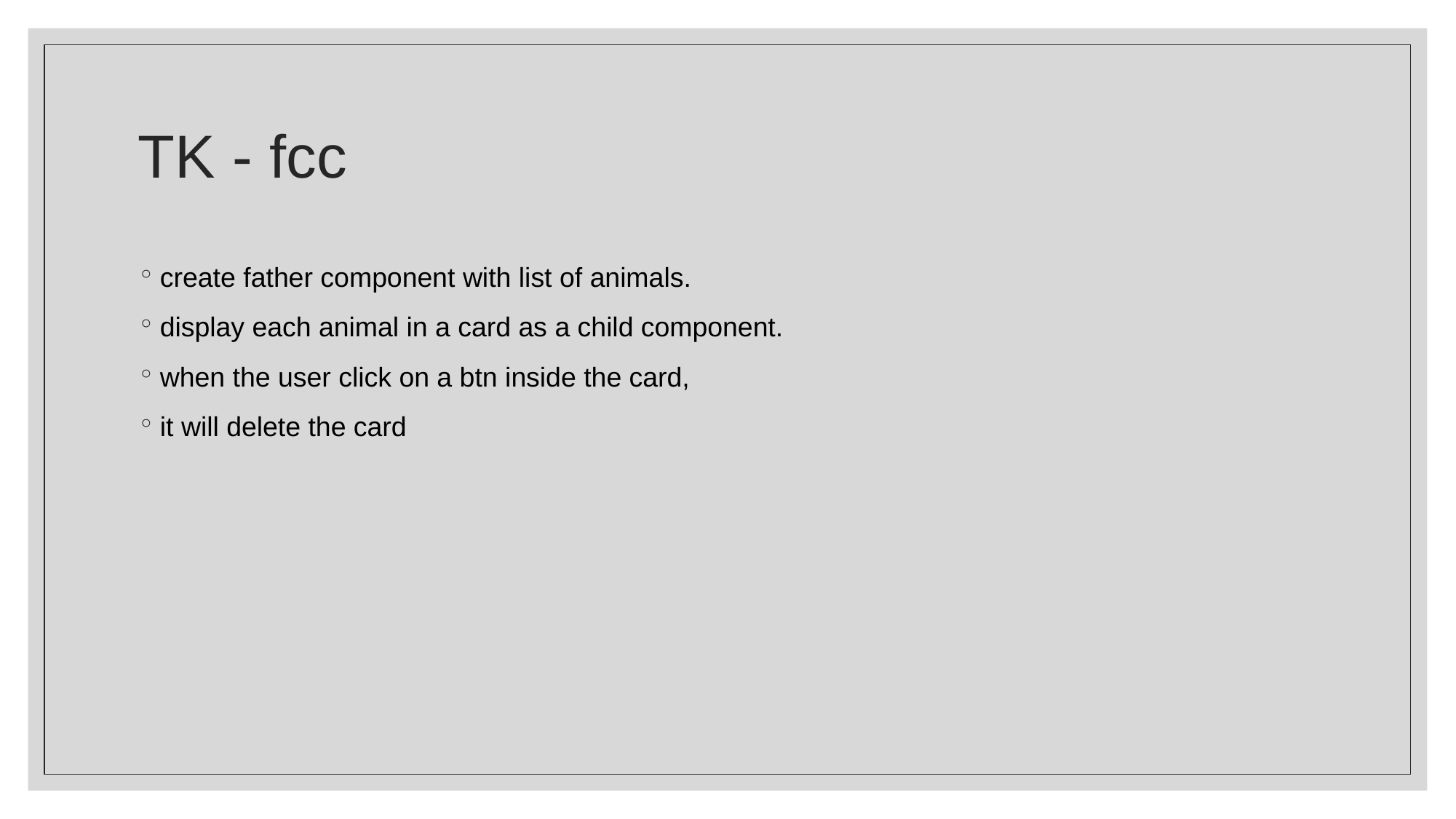

# TK - fcc
create father component with list of animals.
display each animal in a card as a child component.
when the user click on a btn inside the card,
it will delete the card